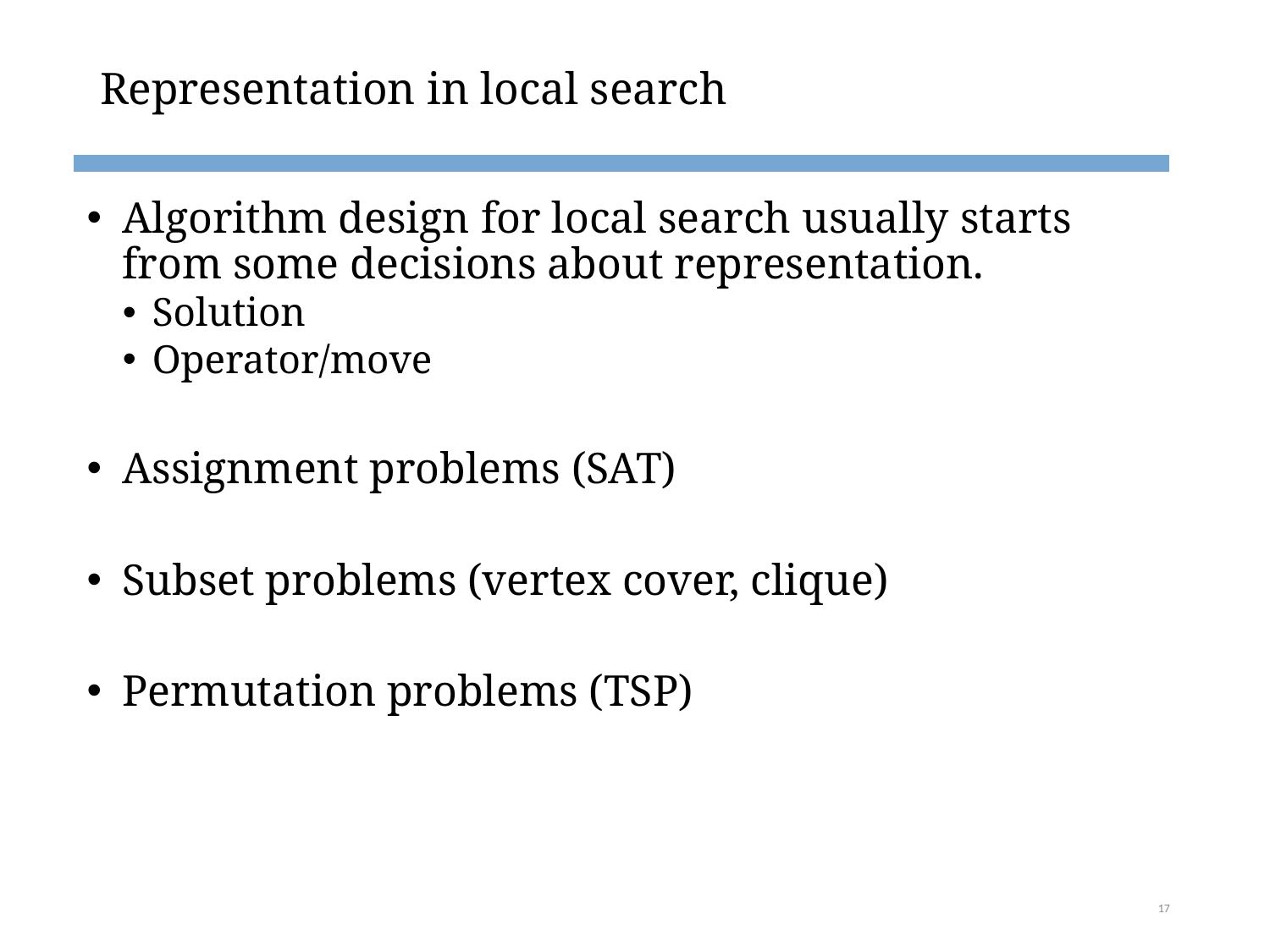

# Representation in local search
Algorithm design for local search usually starts from some decisions about representation.
Solution
Operator/move

Assignment problems (SAT)

Subset problems (vertex cover, clique)

Permutation problems (TSP)

17